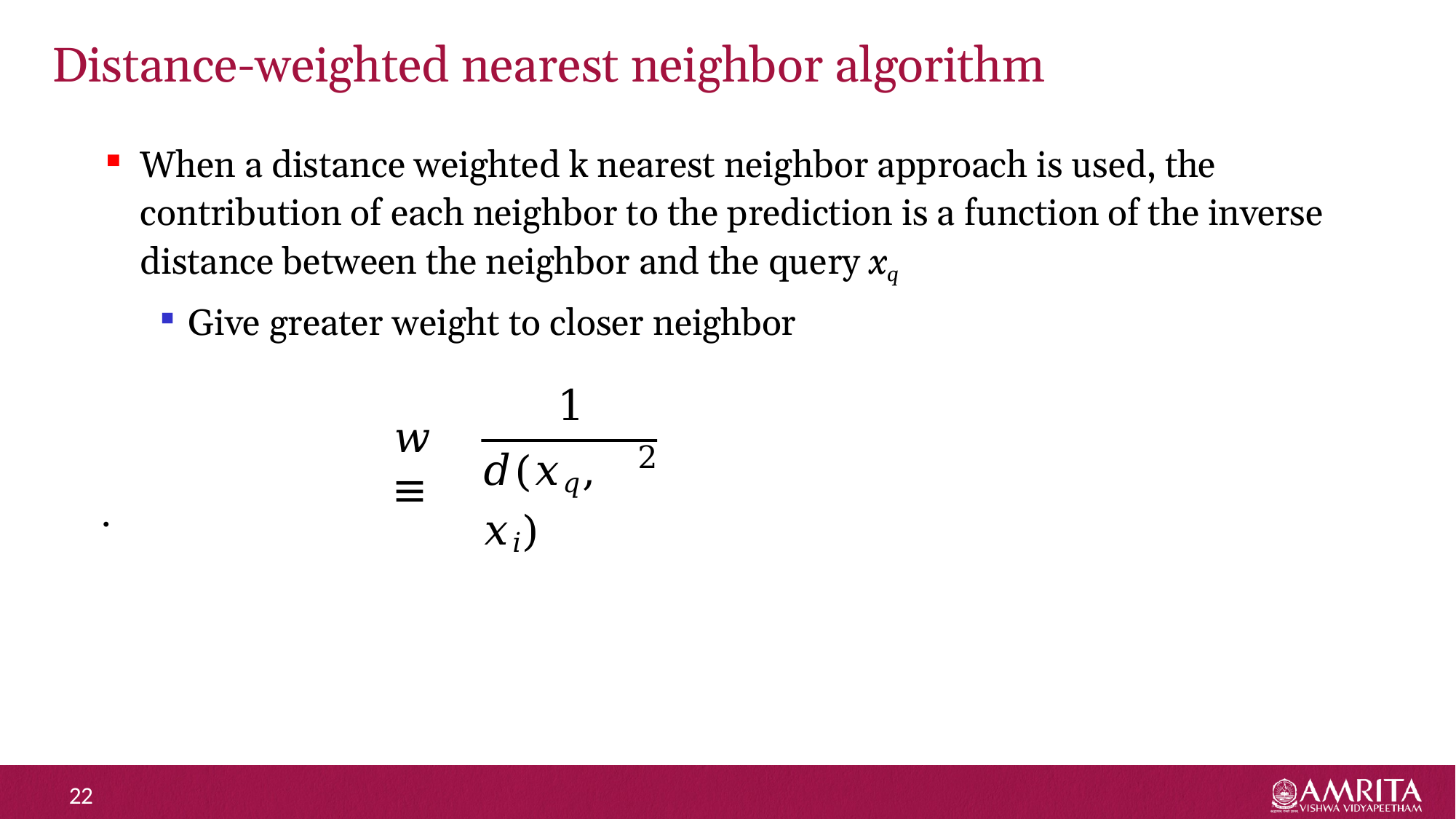

# Distance-weighted nearest neighbor algorithm
When a distance weighted k nearest neighbor approach is used, the contribution of each neighbor to the prediction is a function of the inverse distance between the neighbor and the query xq
Give greater weight to closer neighbor
1
𝑤 ≡
2
𝑑(𝑥𝑞, 𝑥𝑖)

.
22